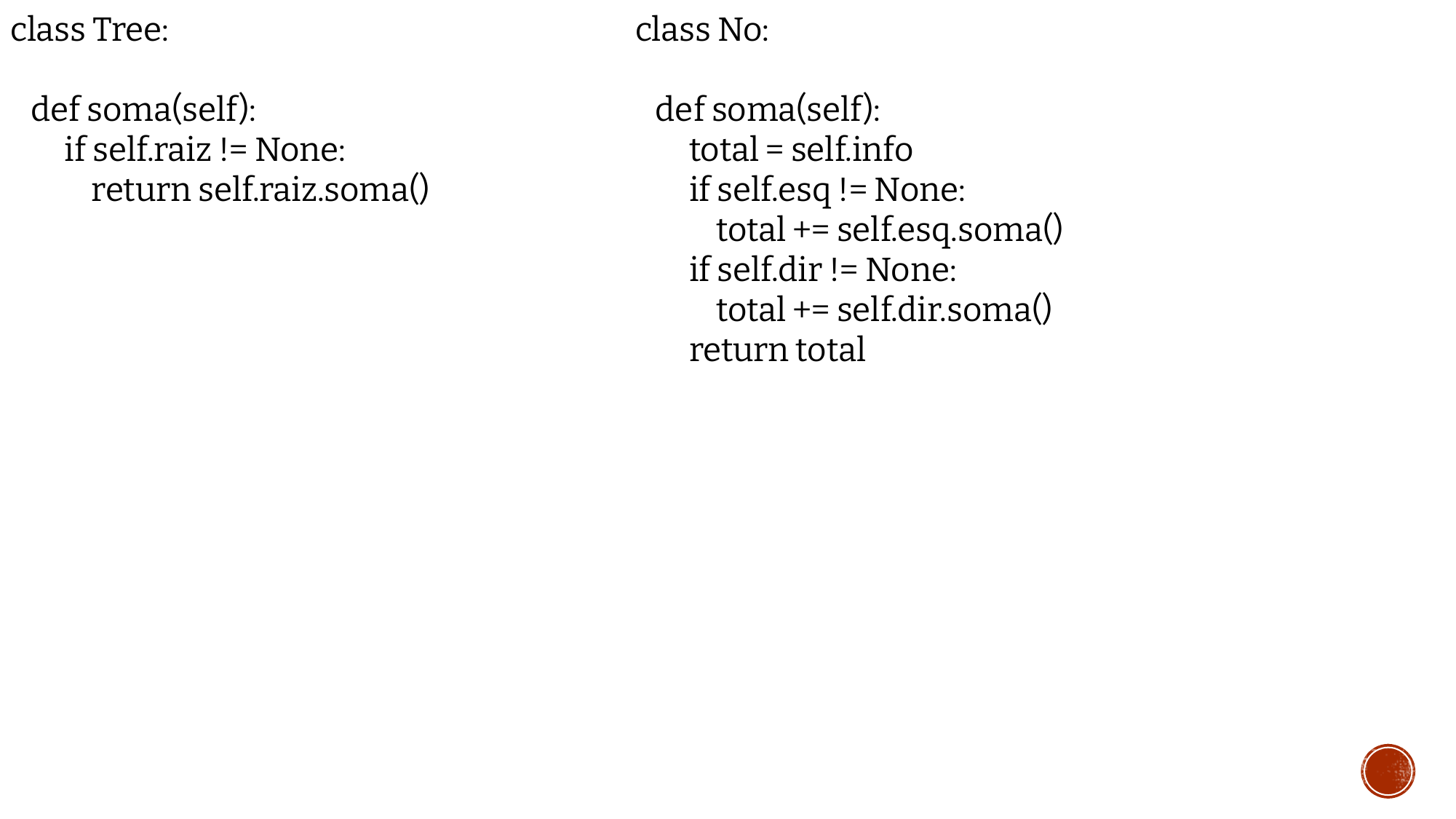

class Tree:

   def soma(self):
        if self.raiz != None:
            return self.raiz.soma()
class No:

   def soma(self):
        total = self.info
        if self.esq != None:
            total += self.esq.soma()
        if self.dir != None:
            total += self.dir.soma()
        return total